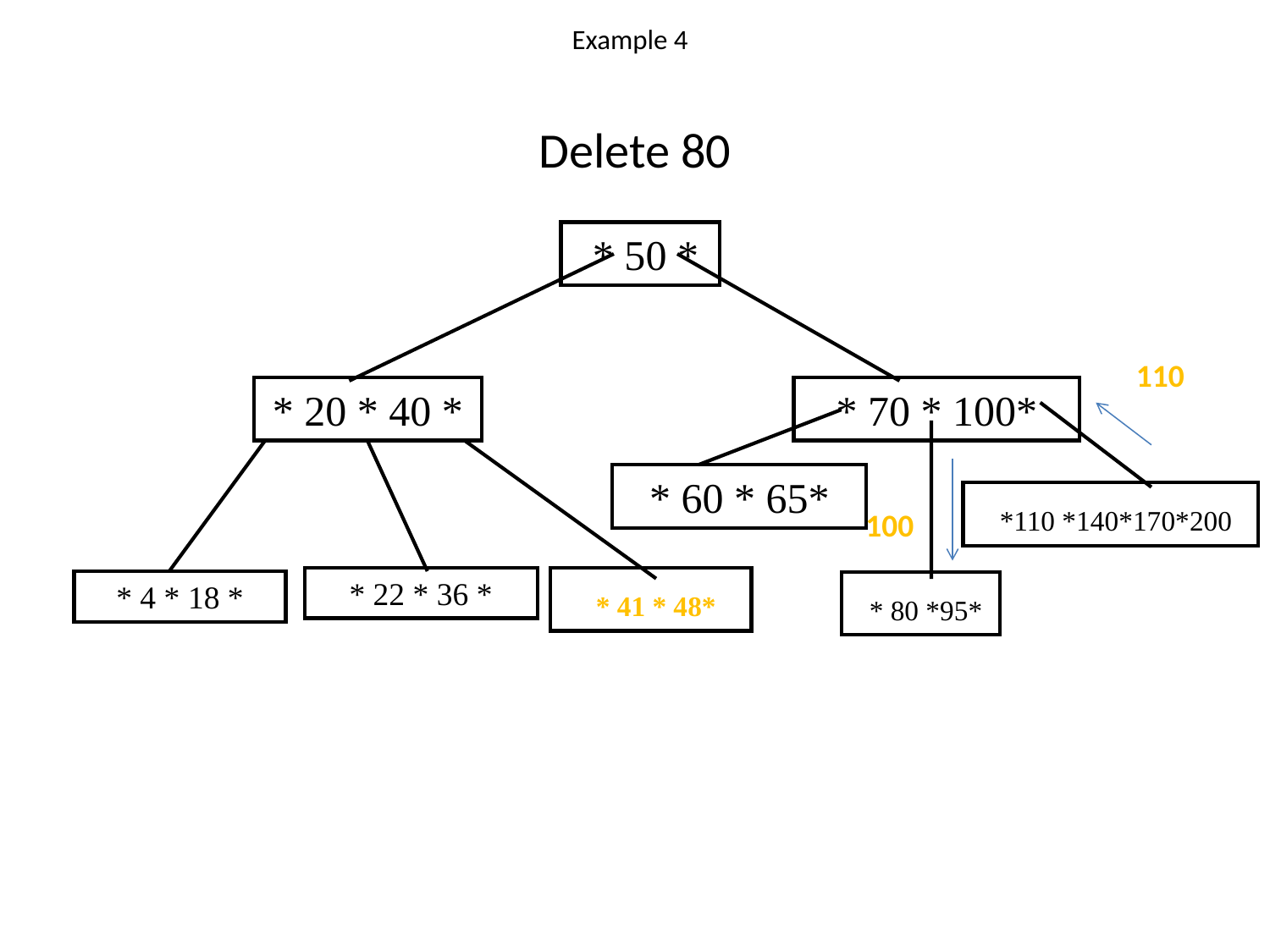

Example 4
# Delete 80
 * 50 *

110
* 20 * 40 *
* 70 * 100*

* 60 * 65*
 *110 *140*170*200
100
* 22 * 36 *
 * 41 * 48*
* 4 * 18 *
 * 80 *95*